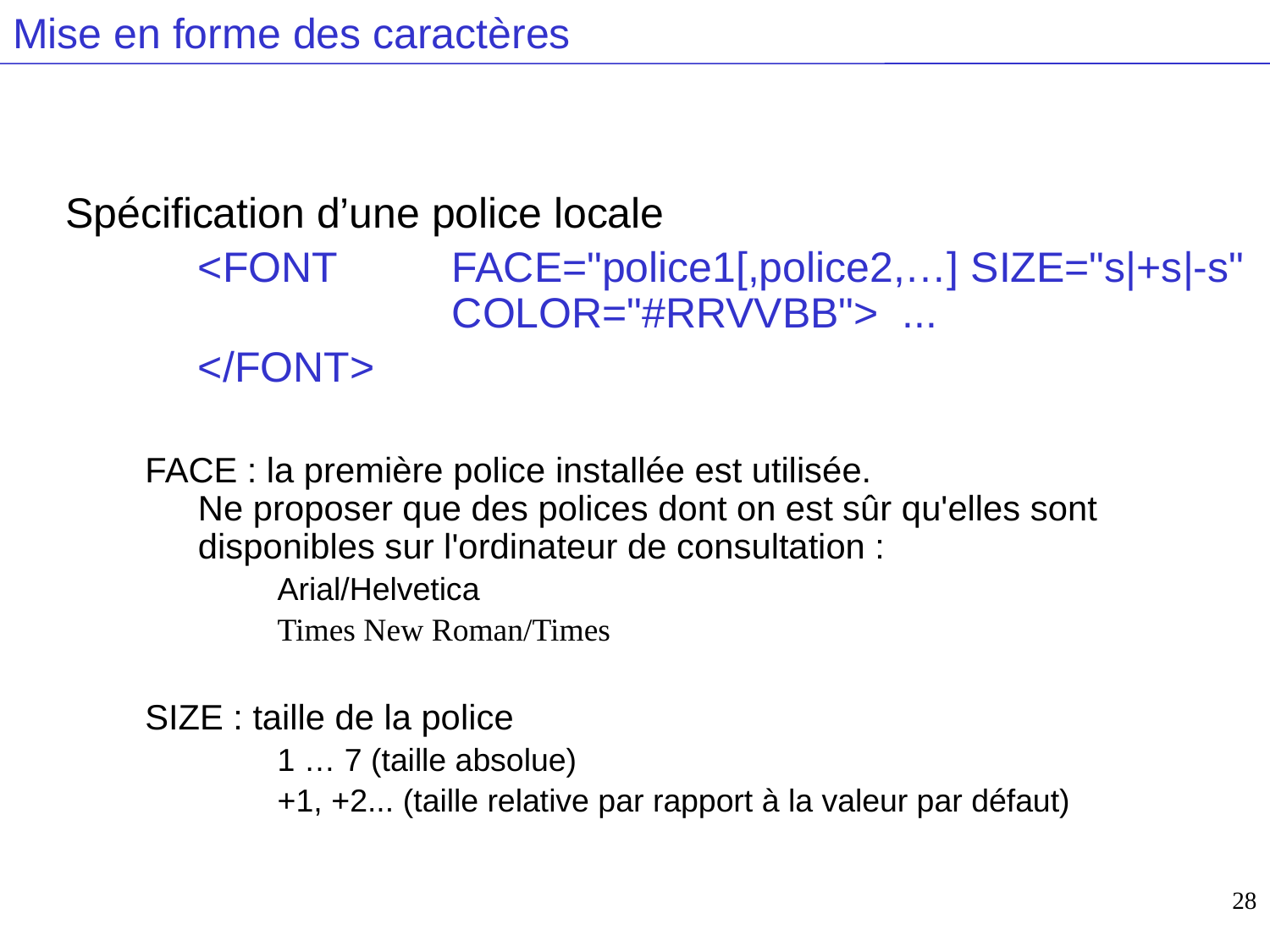

# Mise en forme des caractères
Spécification d’une police locale
	<FONT 	FACE="police1[,police2,…] SIZE="s|+s|-s"  		COLOR="#RRVVBB">  ...
	</FONT>

FACE : la première police installée est utilisée.
Ne proposer que des polices dont on est sûr qu'elles sont disponibles sur l'ordinateur de consultation :
Arial/Helvetica
Times New Roman/Times

SIZE : taille de la police
1 … 7 (taille absolue)
+1, +2... (taille relative par rapport à la valeur par défaut)
28